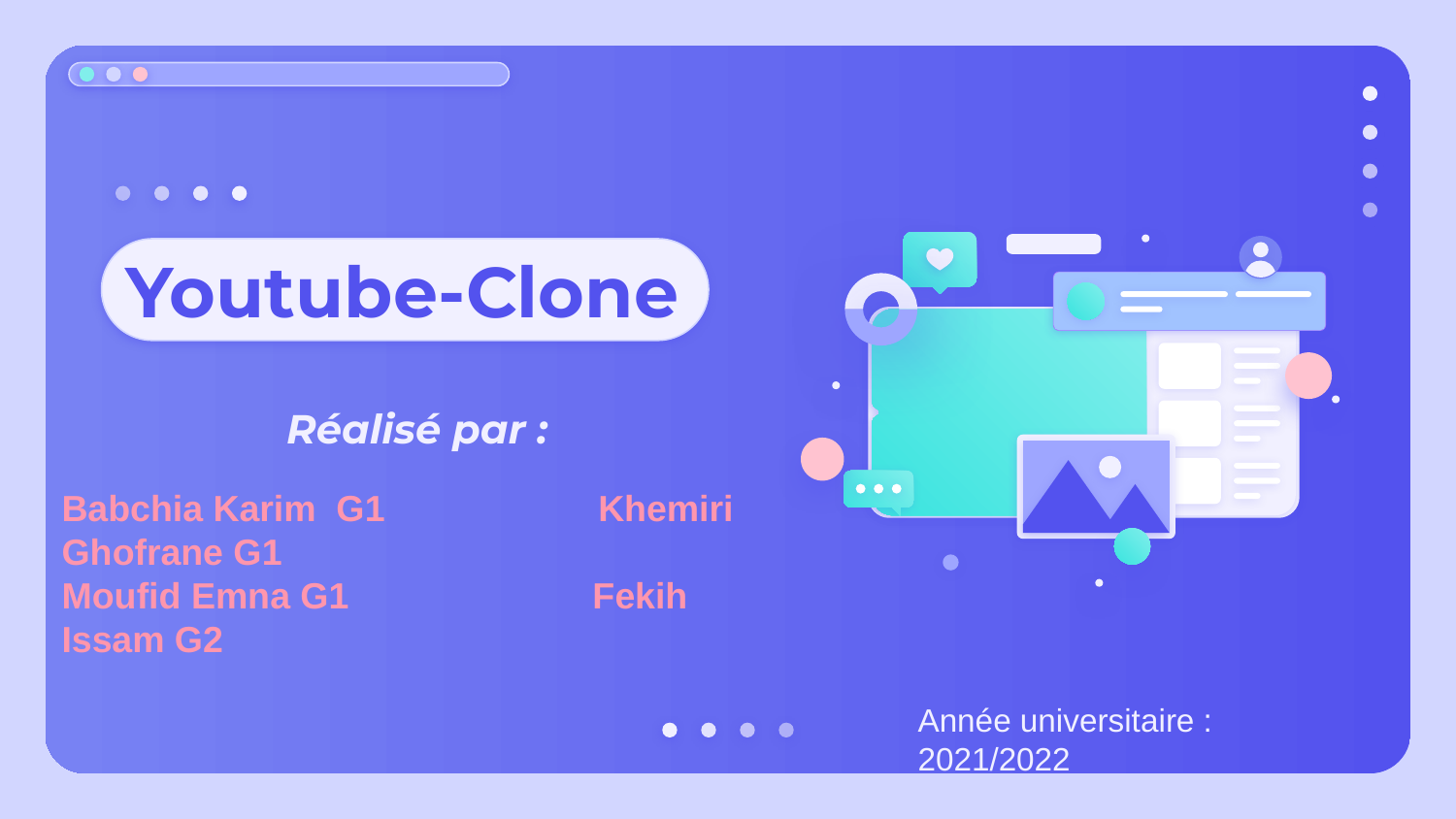

# Youtube-Clone
Réalisé par :

Babchia Karim  G1                     Khemiri Ghofrane G1
Moufid Emna G1                        Fekih Issam G2
Année universitaire : 2021/2022